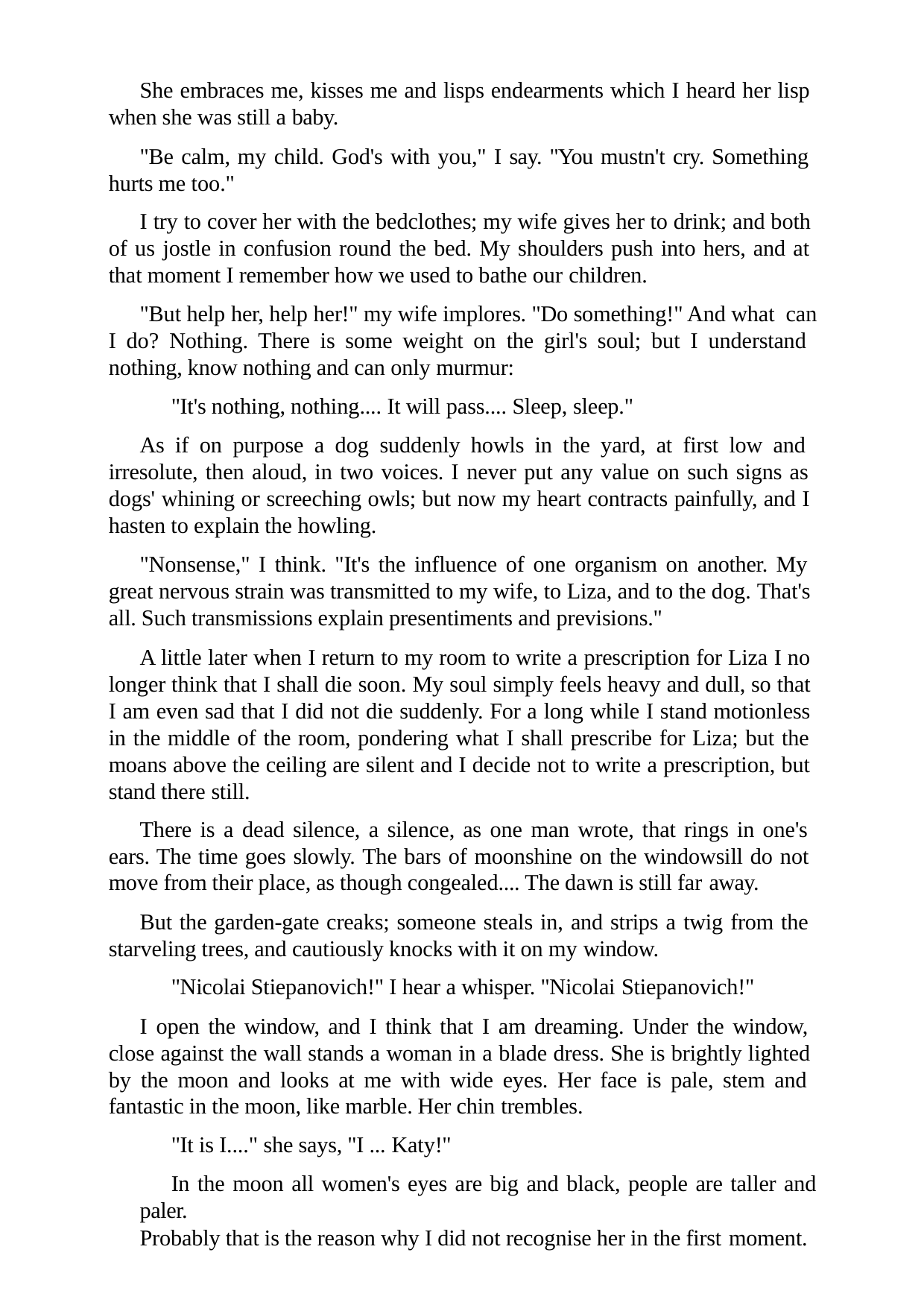

She embraces me, kisses me and lisps endearments which I heard her lisp  when she was still a baby.
"Be calm, my child. God's with you," I say. "You mustn't cry. Something  hurts me too."
I try to cover her with the bedclothes; my wife gives her to drink; and both  of us jostle in confusion round the bed. My shoulders push into hers, and at  that moment I remember how we used to bathe our children.
"But help her, help her!" my wife implores. "Do something!" And what  can I do? Nothing. There is some weight on the girl's soul; but I understand  nothing, know nothing and can only murmur:
"It's nothing, nothing.... It will pass.... Sleep, sleep."
As if on purpose a dog suddenly howls in the yard, at first low and  irresolute, then aloud, in two voices. I never put any value on such signs as  dogs' whining or screeching owls; but now my heart contracts painfully, and I  hasten to explain the howling.
"Nonsense," I think. "It's the influence of one organism on another. My  great nervous strain was transmitted to my wife, to Liza, and to the dog. That's  all. Such transmissions explain presentiments and previsions."
A little later when I return to my room to write a prescription for Liza I no  longer think that I shall die soon. My soul simply feels heavy and dull, so that  I am even sad that I did not die suddenly. For a long while I stand motionless  in the middle of the room, pondering what I shall prescribe for Liza; but the  moans above the ceiling are silent and I decide not to write a prescription, but  stand there still.
There is a dead silence, a silence, as one man wrote, that rings in one's  ears. The time goes slowly. The bars of moonshine on the windowsill do not  move from their place, as though congealed.... The dawn is still far away.
But the garden-gate creaks; someone steals in, and strips a twig from the  starveling trees, and cautiously knocks with it on my window.
"Nicolai Stiepanovich!" I hear a whisper. "Nicolai Stiepanovich!"
I open the window, and I think that I am dreaming. Under the window,  close against the wall stands a woman in a blade dress. She is brightly lighted  by the moon and looks at me with wide eyes. Her face is pale, stem and  fantastic in the moon, like marble. Her chin trembles.
"It is I...." she says, "I ... Katy!"
In the moon all women's eyes are big and black, people are taller and paler.
Probably that is the reason why I did not recognise her in the first moment.